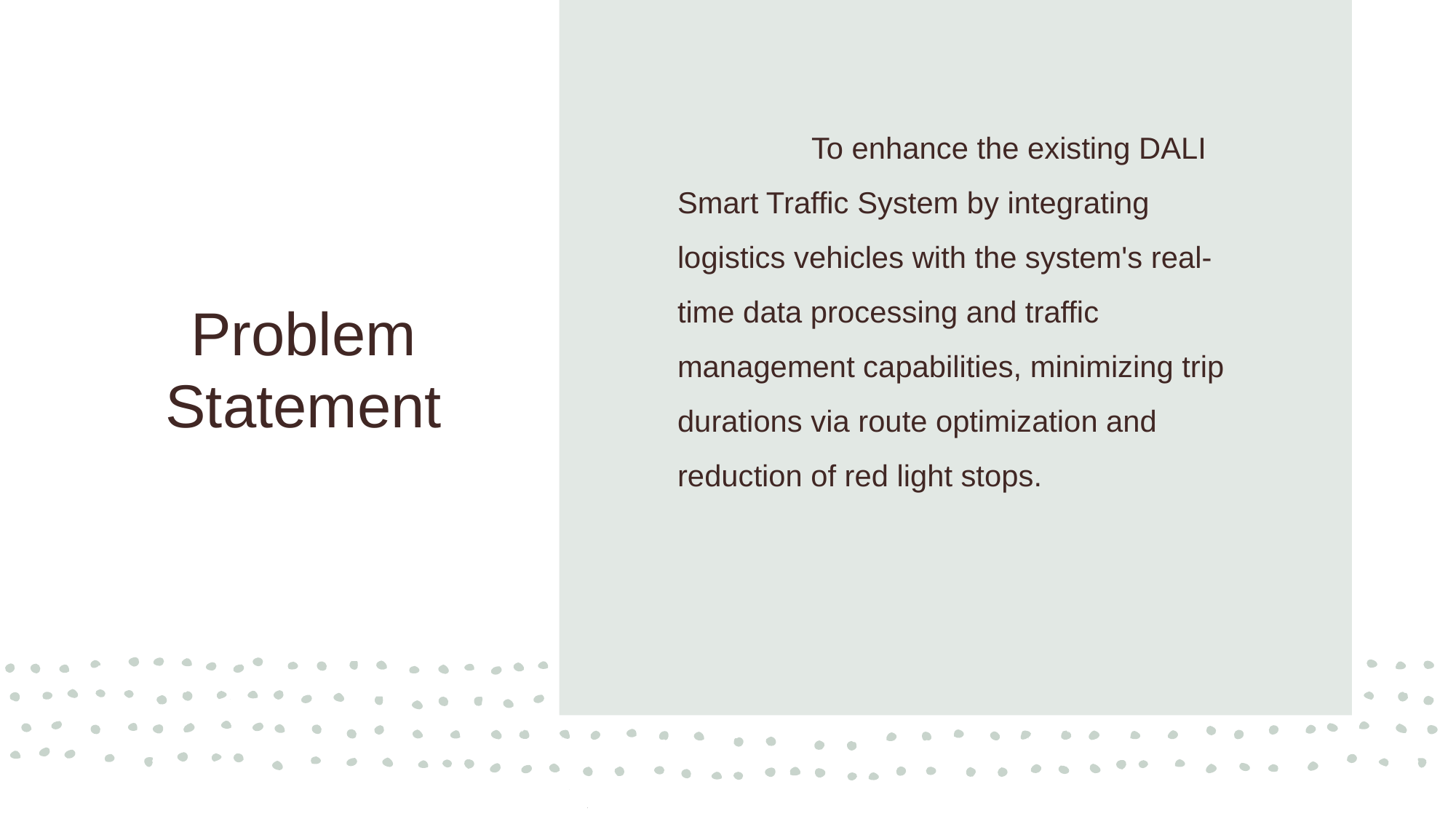

To enhance the existing DALI Smart Traffic System by integrating logistics vehicles with the system's real-time data processing and traffic management capabilities, minimizing trip durations via route optimization and reduction of red light stops.

# Problem Statement